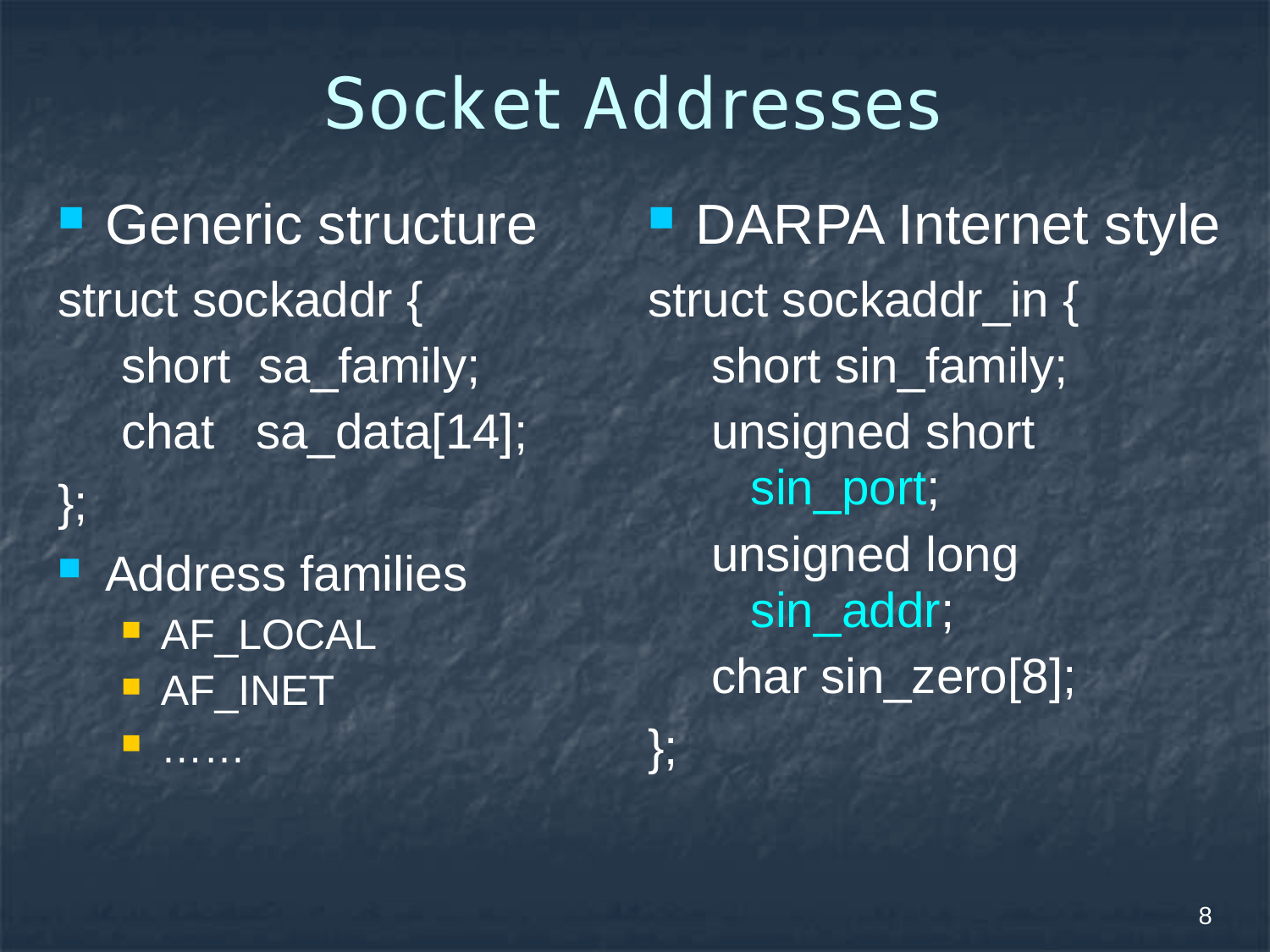

# Socket Addresses
Generic structure
struct sockaddr {
short  sa_family;
chat   sa_data[14];
};
Address families
AF_LOCAL
AF_INET
……
DARPA Internet style
struct sockaddr_in {
short sin_family;
unsigned short sin_port;
unsigned long sin_addr;
char sin_zero[8];
};
8